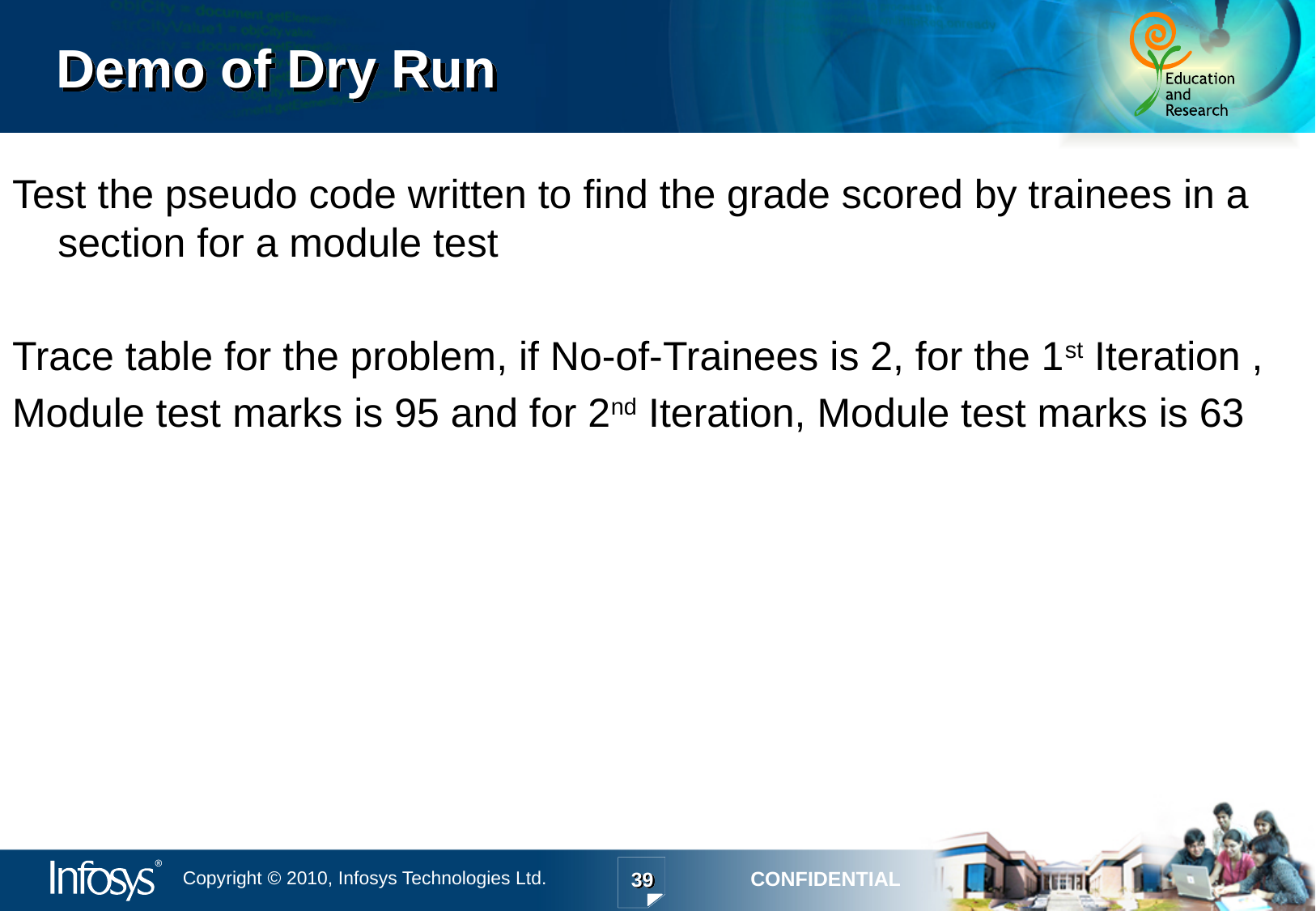

# Demo of Dry Run
Test the pseudo code written to find the grade scored by trainees in a section for a module test

Trace table for the problem, if No-of-Trainees is 2, for the 1st Iteration ,
Module test marks is 95 and for 2nd Iteration, Module test marks is 63
39